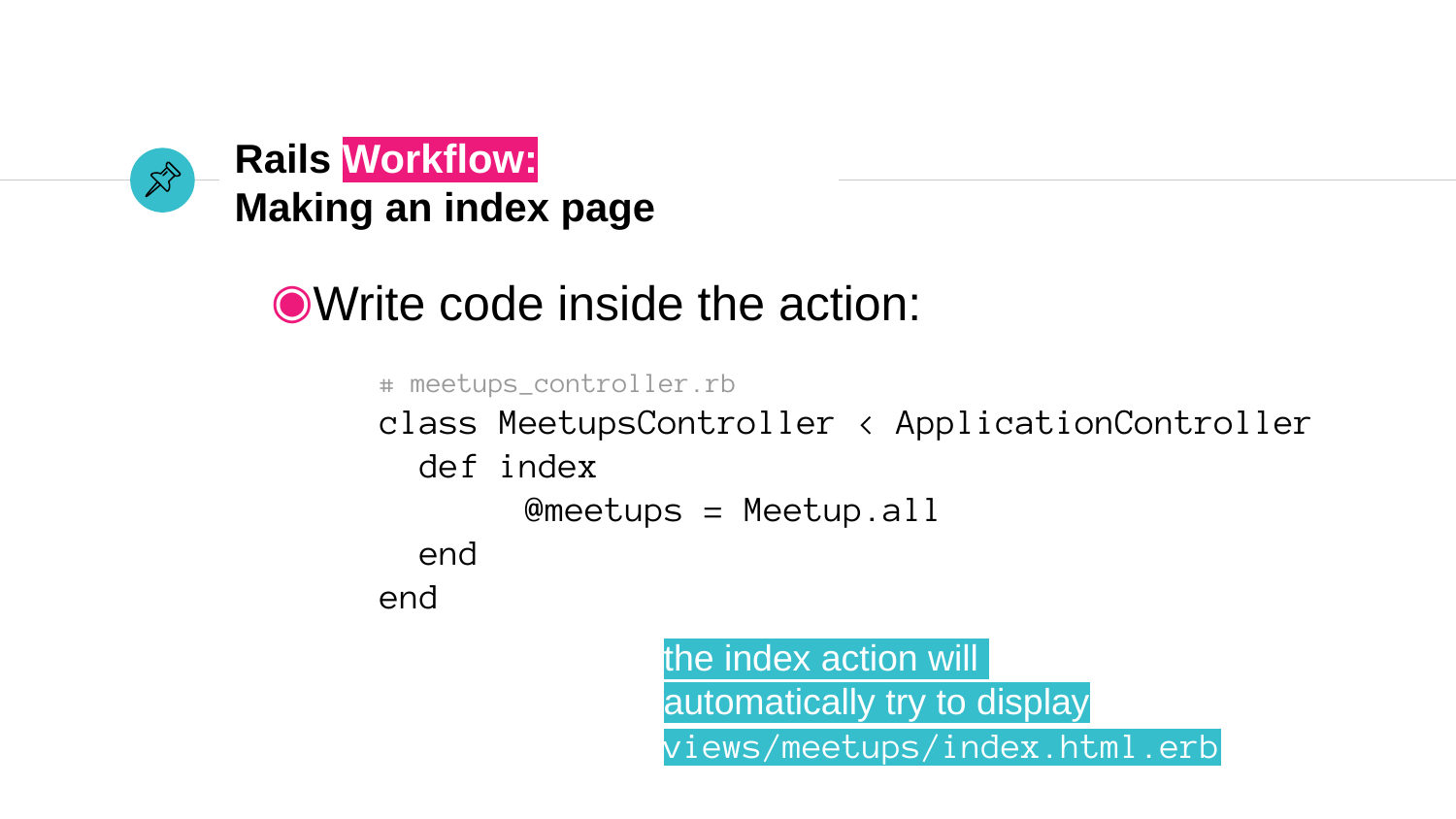

# Rails Workflow:
Making an index page

Write code inside the action:

# meetups_controller.rb
class MeetupsController < ApplicationController
  def index
	@meetups = Meetup.all
  end
end

the index action will
automatically try to display
views/meetups/index.html.erb